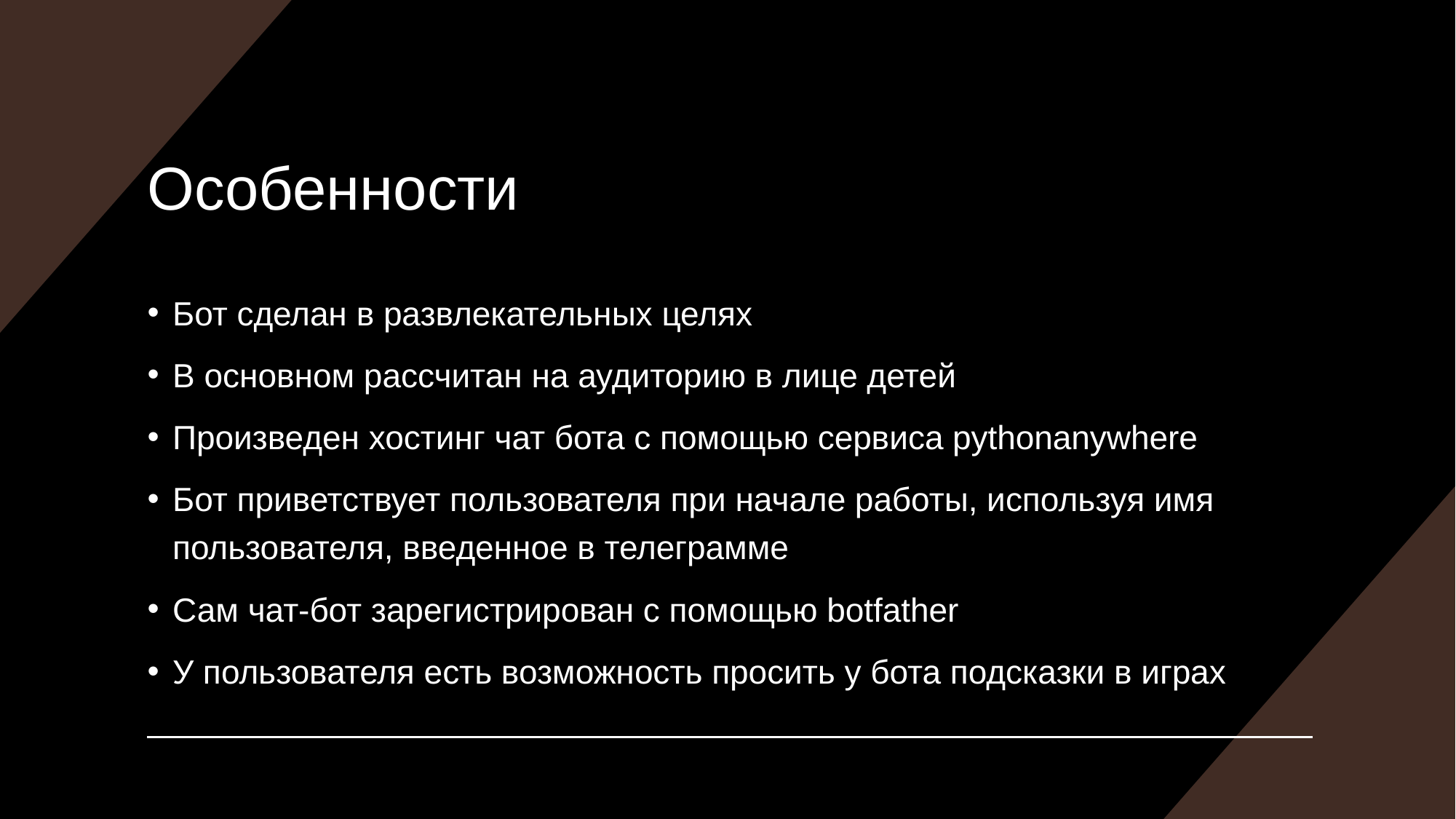

# Особенности
Бот сделан в развлекательных целях
В основном рассчитан на аудиторию в лице детей
Произведен хостинг чат бота с помощью сервиса pythonanywhere
Бот приветствует пользователя при начале работы, используя имя пользователя, введенное в телеграмме
Сам чат-бот зарегистрирован с помощью botfather
У пользователя есть возможность просить у бота подсказки в играх